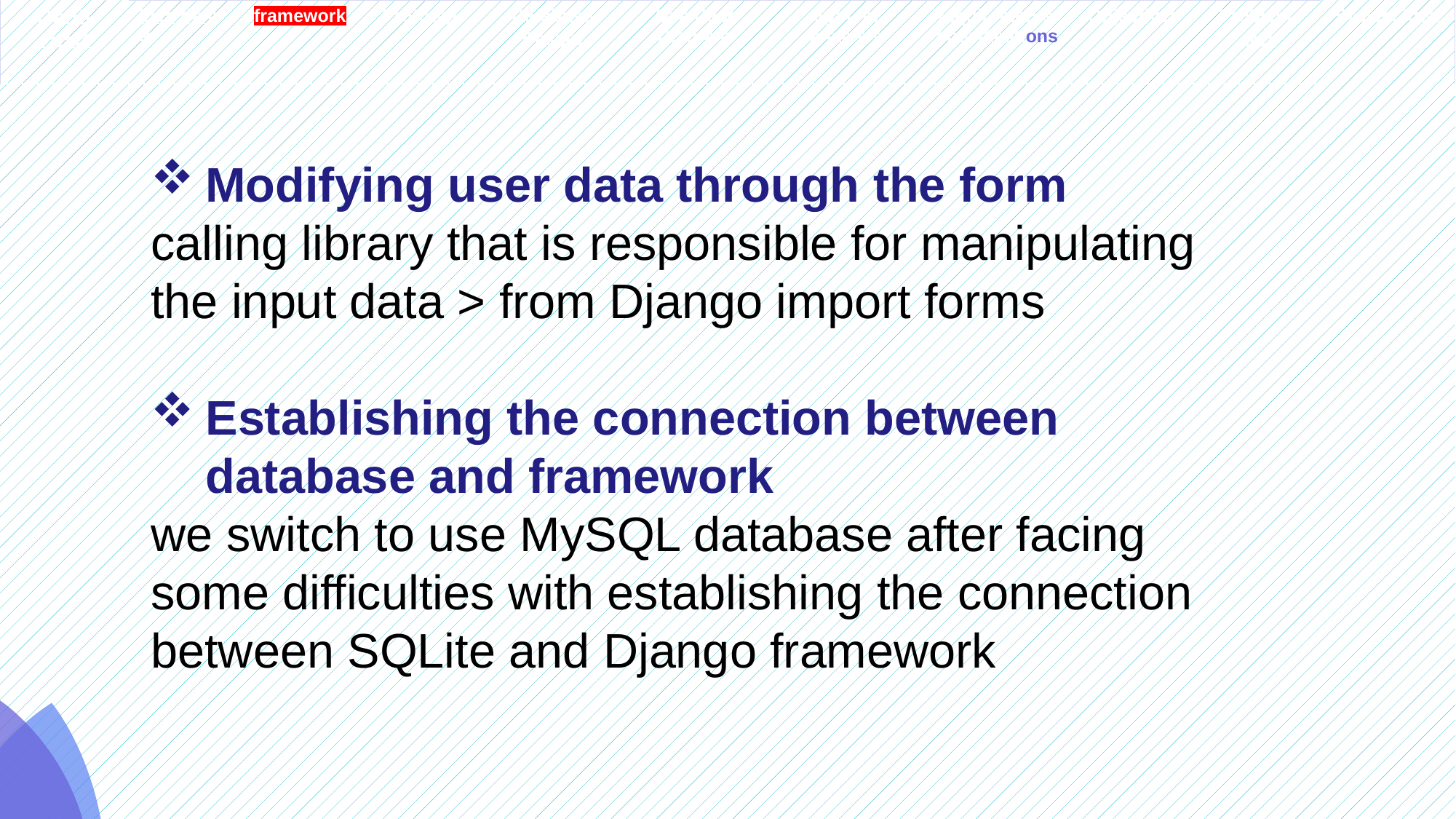

| Gantt chart | Live demo | framework | Prototype | Database Design | Use Case Diagram | System analysis | Requirements specifications | Objectives | Problem area | Project Idea |
| --- | --- | --- | --- | --- | --- | --- | --- | --- | --- | --- |
Modifying user data through the form
calling library that is responsible for manipulating the input data > from Django import forms

Establishing the connection between database and framework
we switch to use MySQL database after facing some difficulties with establishing the connection between SQLite and Django framework